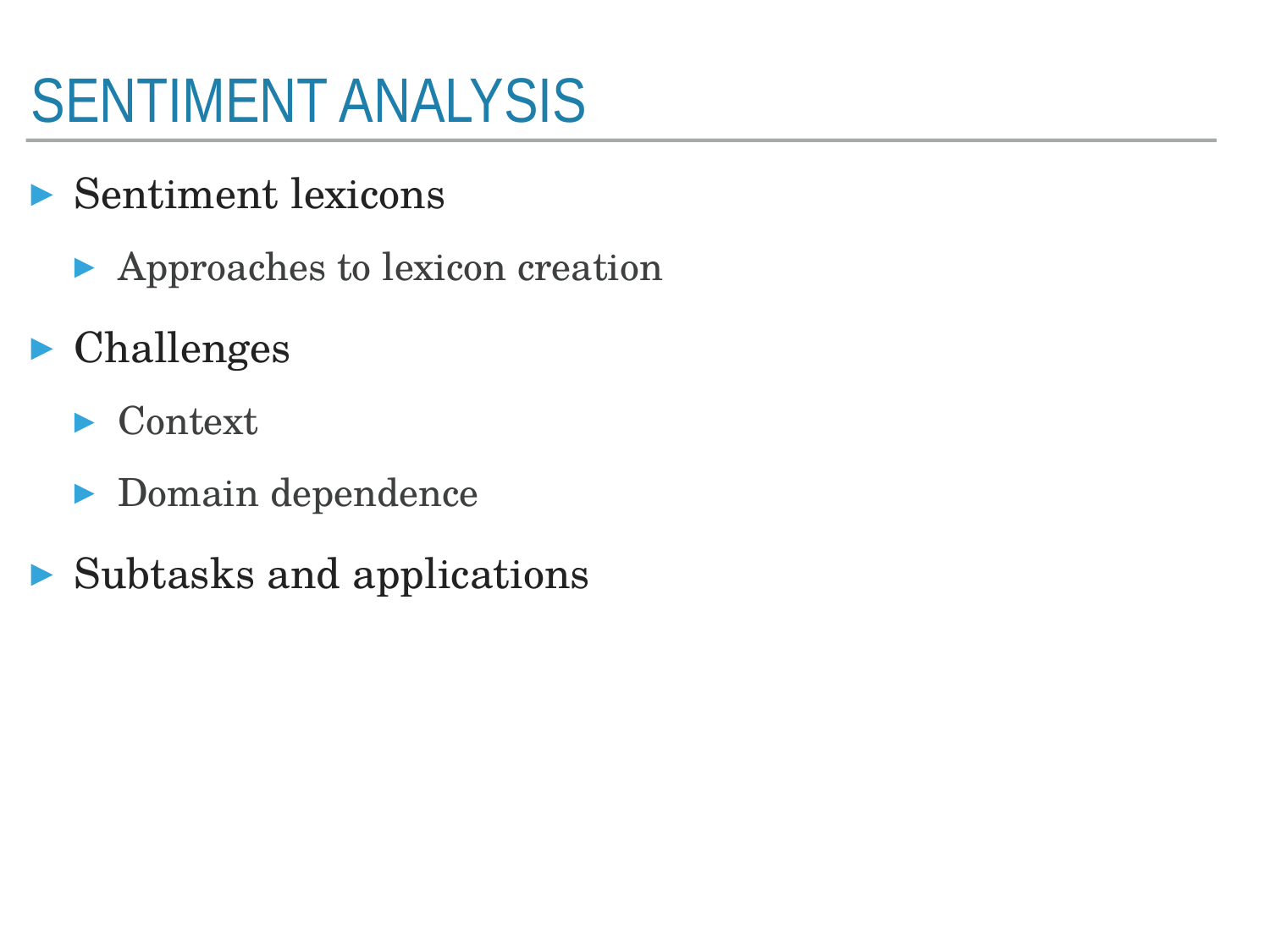

# Sentiment Analysis
Sentiment lexicons
Approaches to lexicon creation
Challenges
Context
Domain dependence
Subtasks and applications